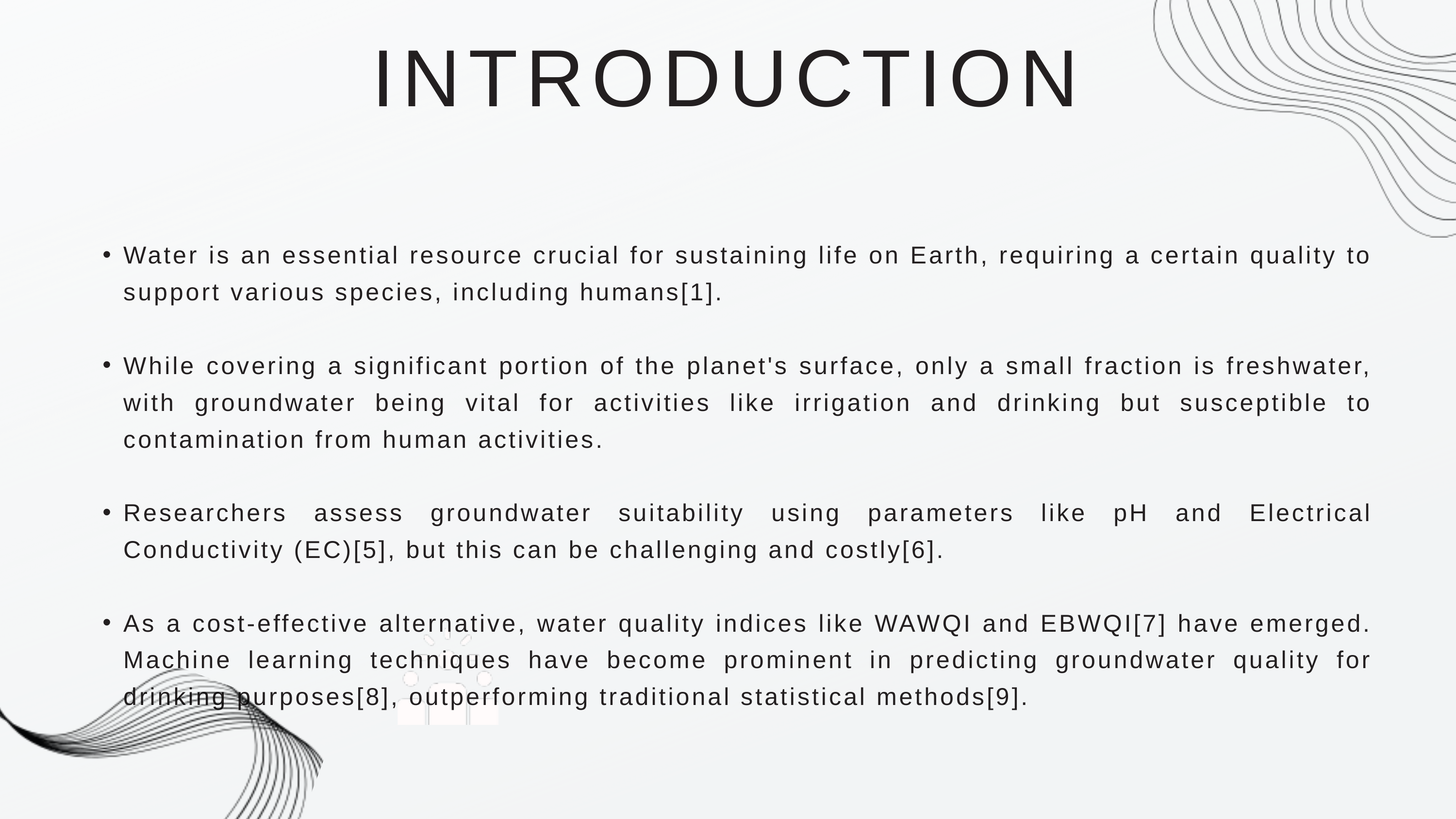

INTRODUCTION
Water is an essential resource crucial for sustaining life on Earth, requiring a certain quality to support various species, including humans[1].

While covering a significant portion of the planet's surface, only a small fraction is freshwater, with groundwater being vital for activities like irrigation and drinking but susceptible to contamination from human activities.

Researchers assess groundwater suitability using parameters like pH and Electrical Conductivity (EC)[5], but this can be challenging and costly[6].

As a cost-effective alternative, water quality indices like WAWQI and EBWQI[7] have emerged. Machine learning techniques have become prominent in predicting groundwater quality for drinking purposes[8], outperforming traditional statistical methods[9].